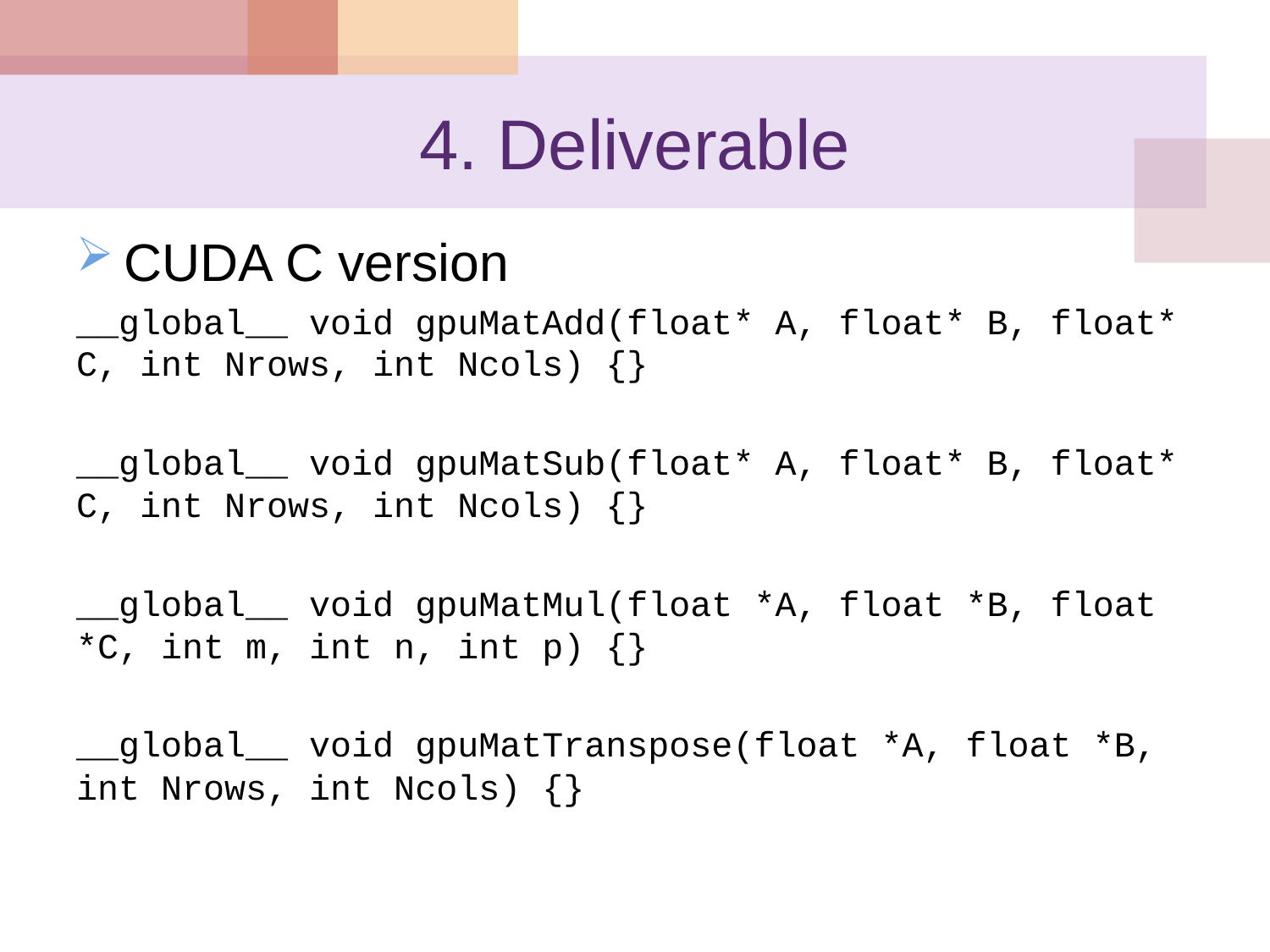

# 4. Deliverable
CUDA C version
__global__ void gpuMatAdd(float* A, float* B, float* C, int Nrows, int Ncols) {}

__global__ void gpuMatSub(float* A, float* B, float* C, int Nrows, int Ncols) {}

__global__ void gpuMatMul(float *A, float *B, float *C, int m, int n, int p) {}

__global__ void gpuMatTranspose(float *A, float *B, int Nrows, int Ncols) {}